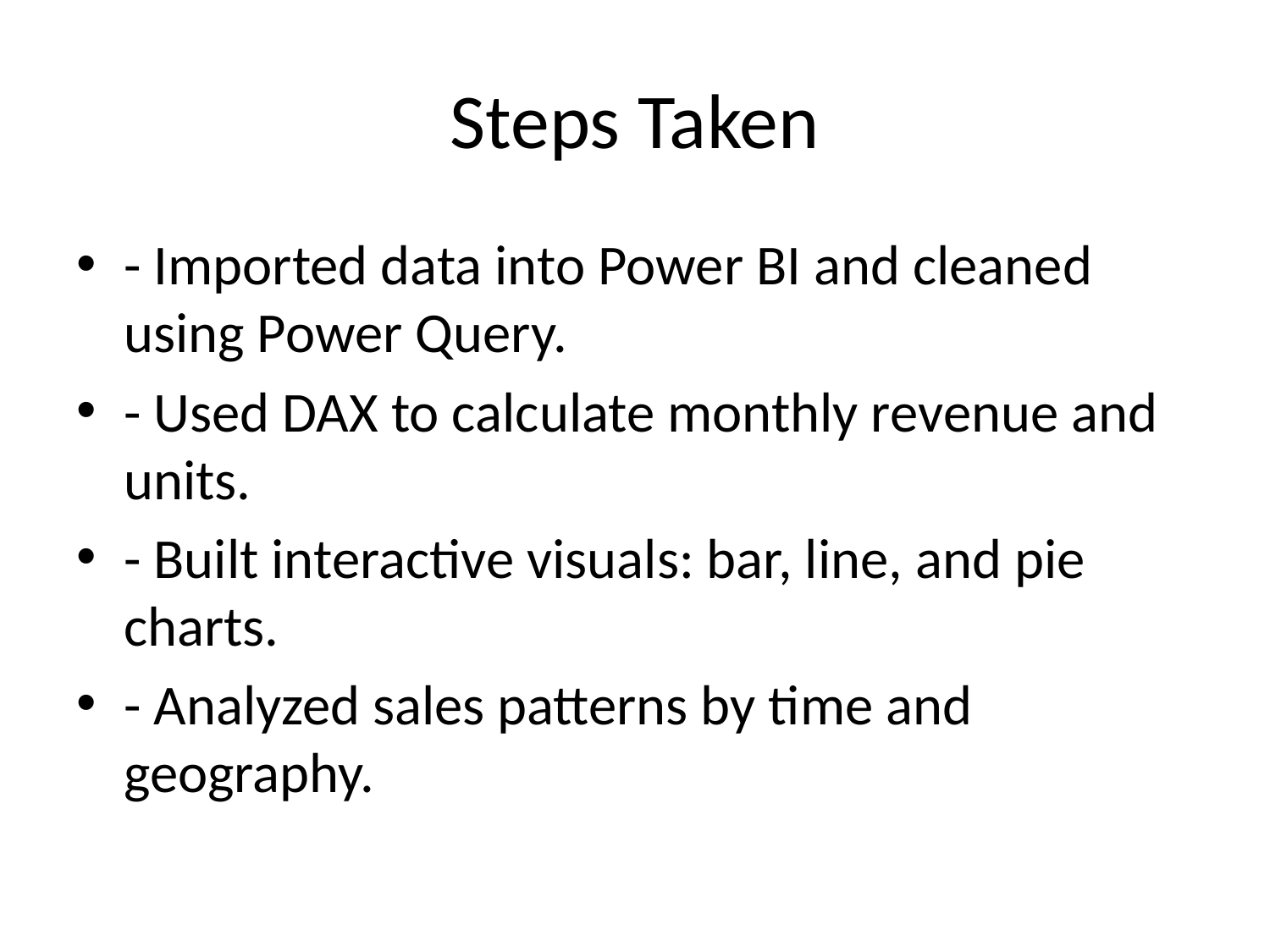

# Steps Taken
- Imported data into Power BI and cleaned using Power Query.
- Used DAX to calculate monthly revenue and units.
- Built interactive visuals: bar, line, and pie charts.
- Analyzed sales patterns by time and geography.